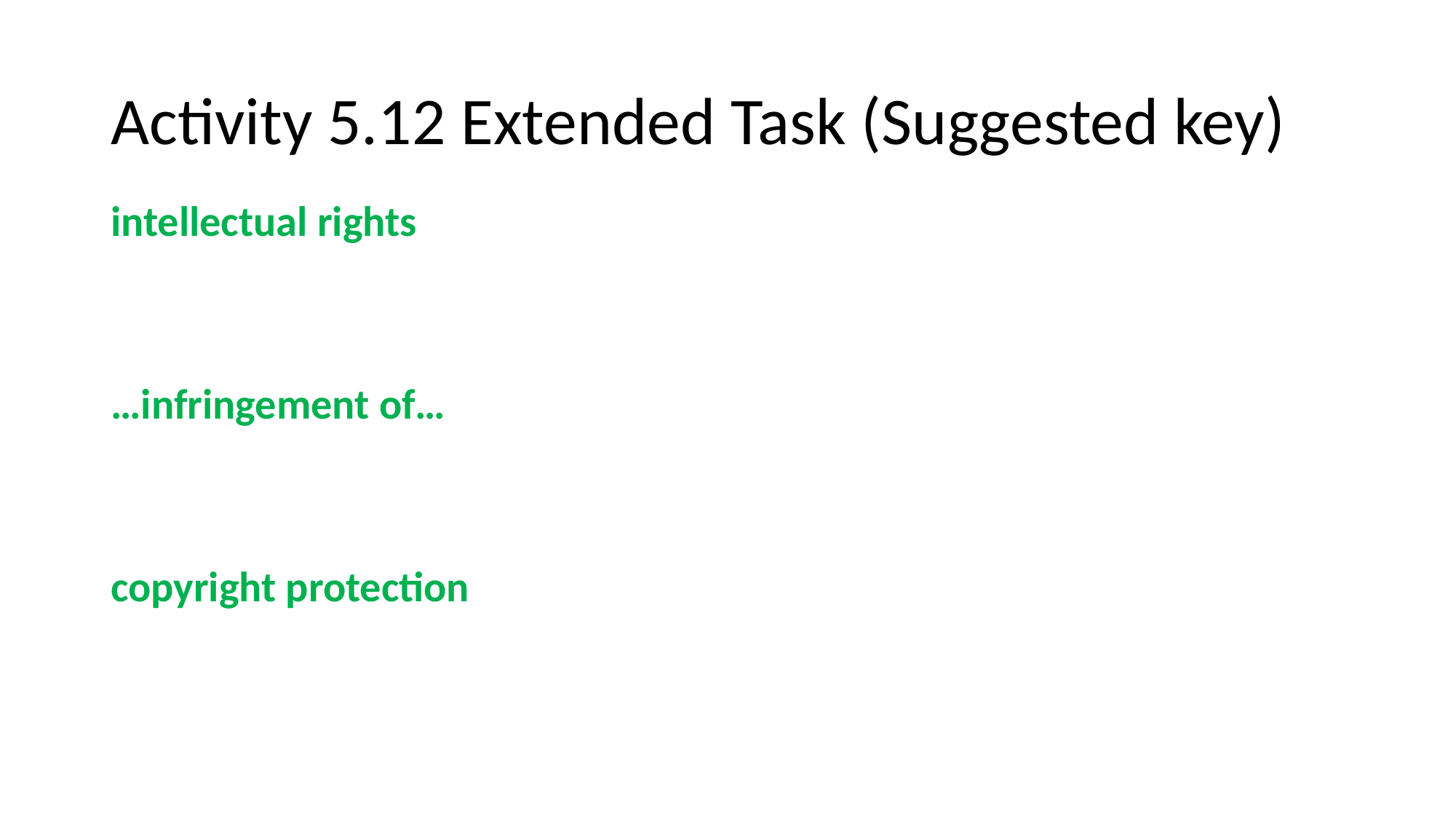

# Activity 5.12 Extended Task (Suggested key)
intellectual rights

…infringement of…

copyright protection